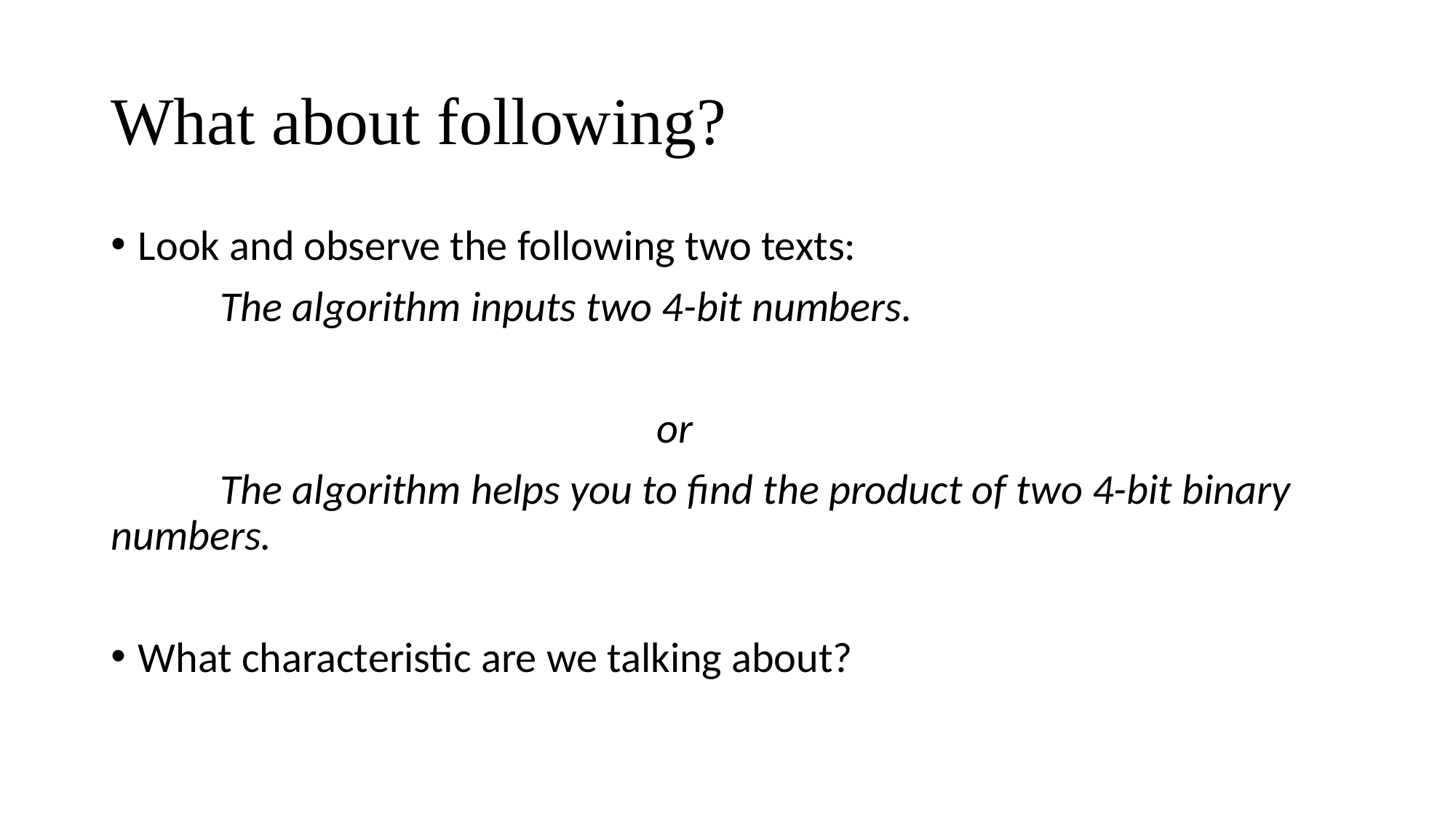

# What about following?
Look and observe the following two texts:
	The algorithm inputs two 4-bit numbers.

					or
	The algorithm helps you to find the product of two 4-bit binary 	numbers.

What characteristic are we talking about?